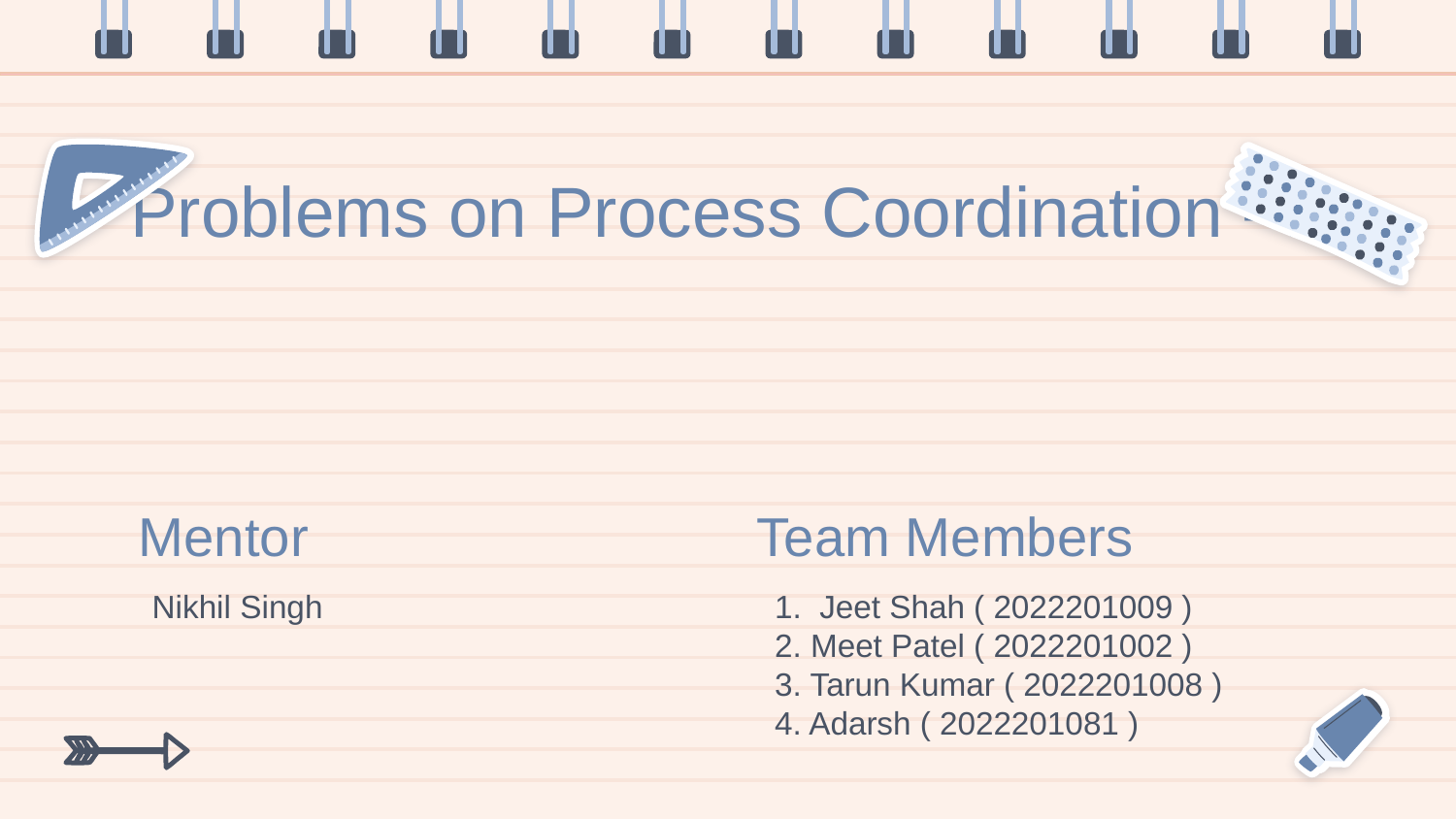

# Problems on Process Coordination - 1

Team Members
Mentor
Nikhil Singh
1.  Jeet Shah ( 2022201009 )
2. Meet Patel ( 2022201002 )
3. Tarun Kumar ( 2022201008 )
4. Adarsh ( 2022201081 )